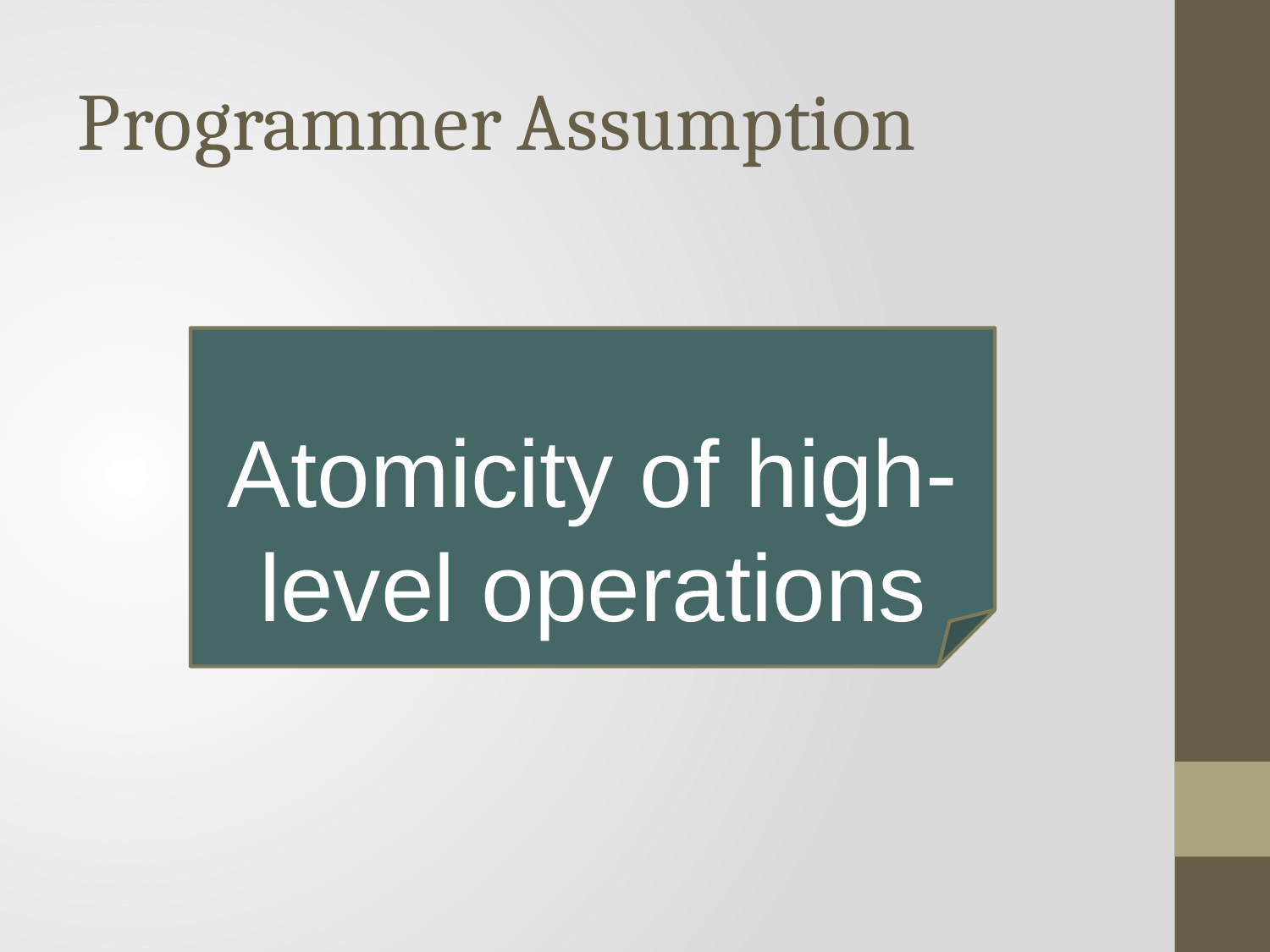

# Programmer Assumption

Atomicity of high-level operations